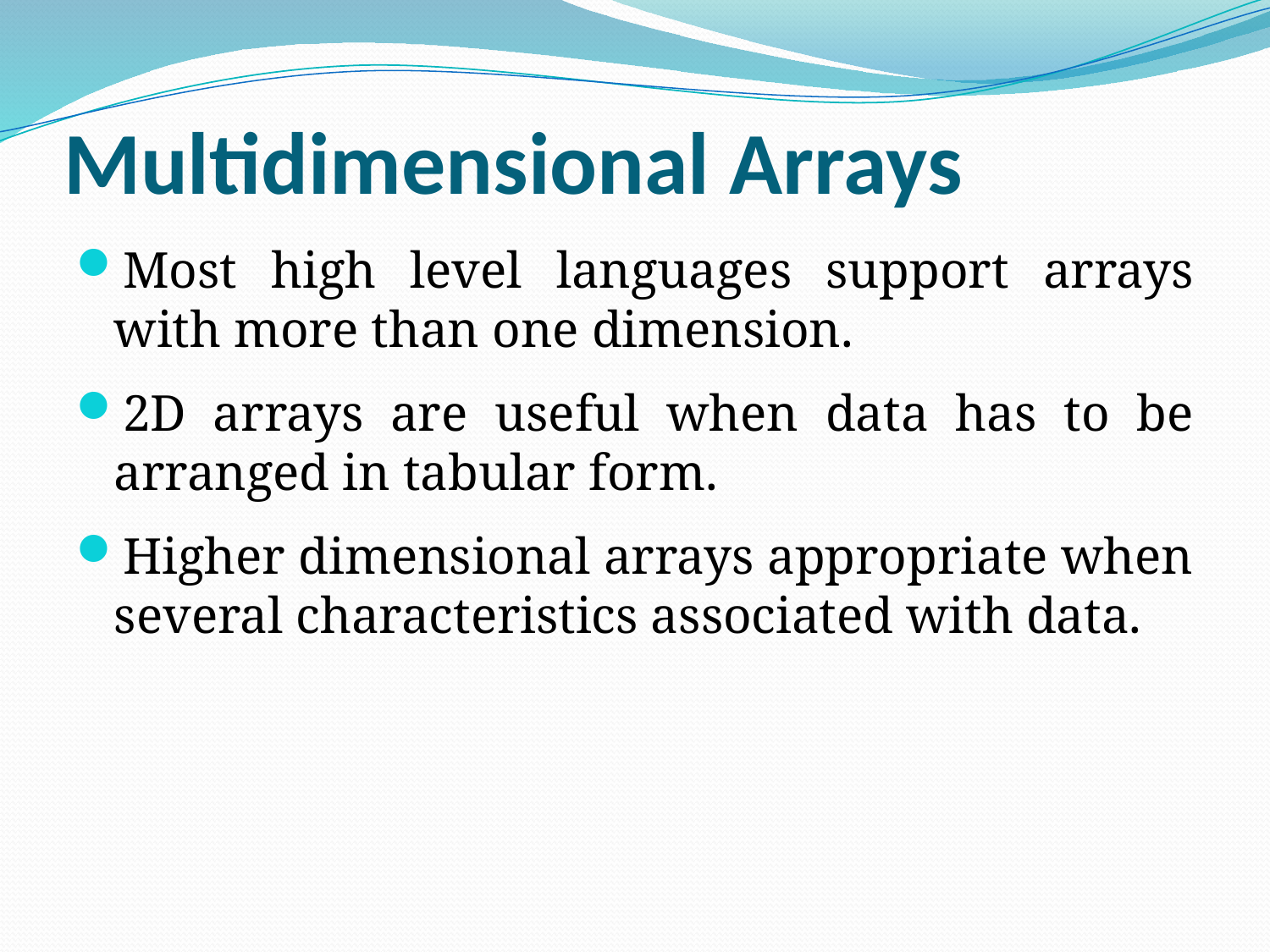

# Multidimensional Arrays
Most high level languages support arrays with more than one dimension.
2D arrays are useful when data has to be arranged in tabular form.
Higher dimensional arrays appropriate when several characteristics associated with data.